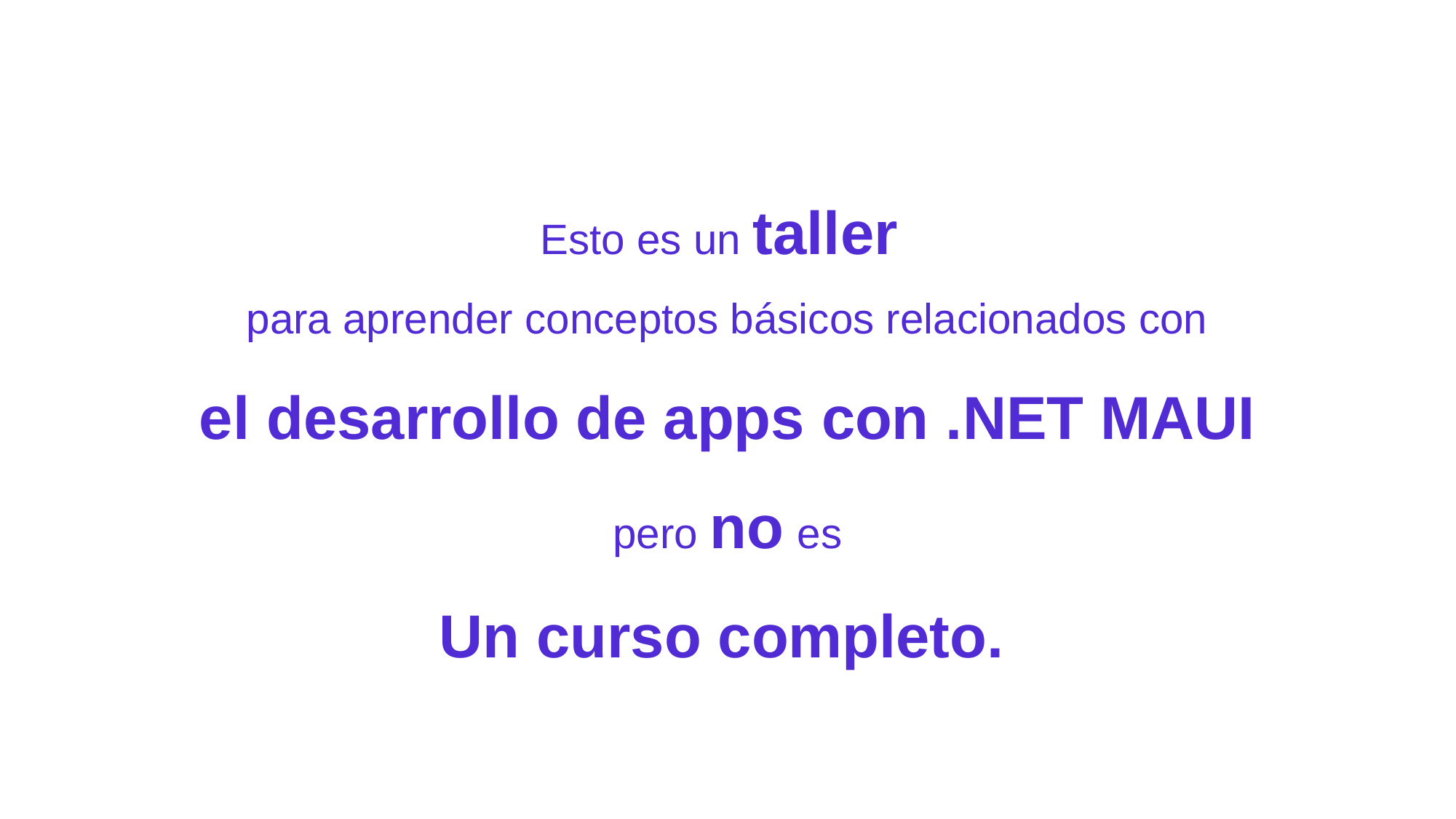

Esto es un taller
para aprender conceptos básicos relacionados con
el desarrollo de apps con .NET MAUI
pero no es
Un curso completo.